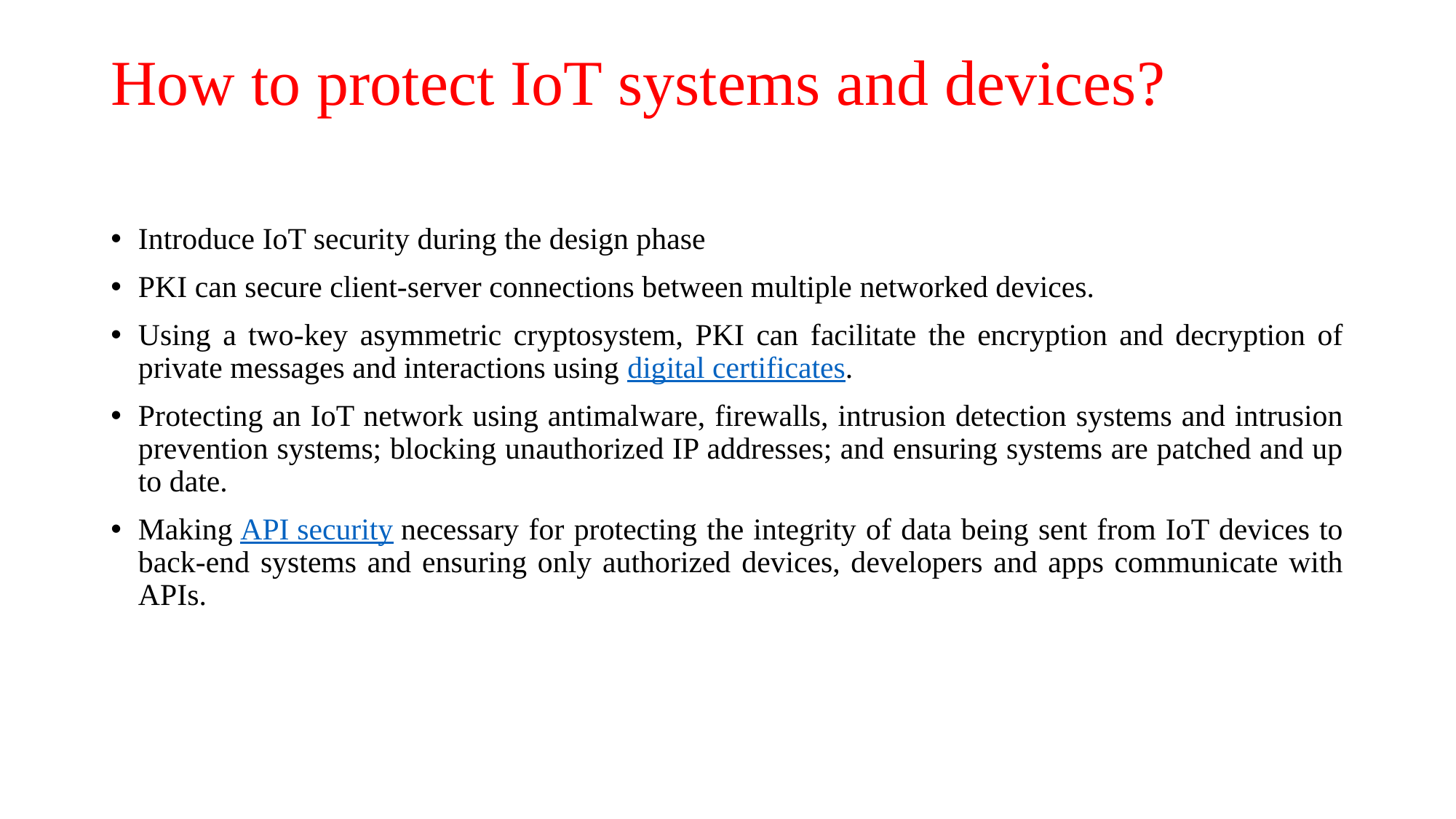

# How to protect IoT systems and devices?
Introduce IoT security during the design phase
PKI can secure client-server connections between multiple networked devices.
Using a two-key asymmetric cryptosystem, PKI can facilitate the encryption and decryption of private messages and interactions using digital certificates.
Protecting an IoT network using antimalware, firewalls, intrusion detection systems and intrusion prevention systems; blocking unauthorized IP addresses; and ensuring systems are patched and up to date.
Making API security necessary for protecting the integrity of data being sent from IoT devices to back-end systems and ensuring only authorized devices, developers and apps communicate with APIs.